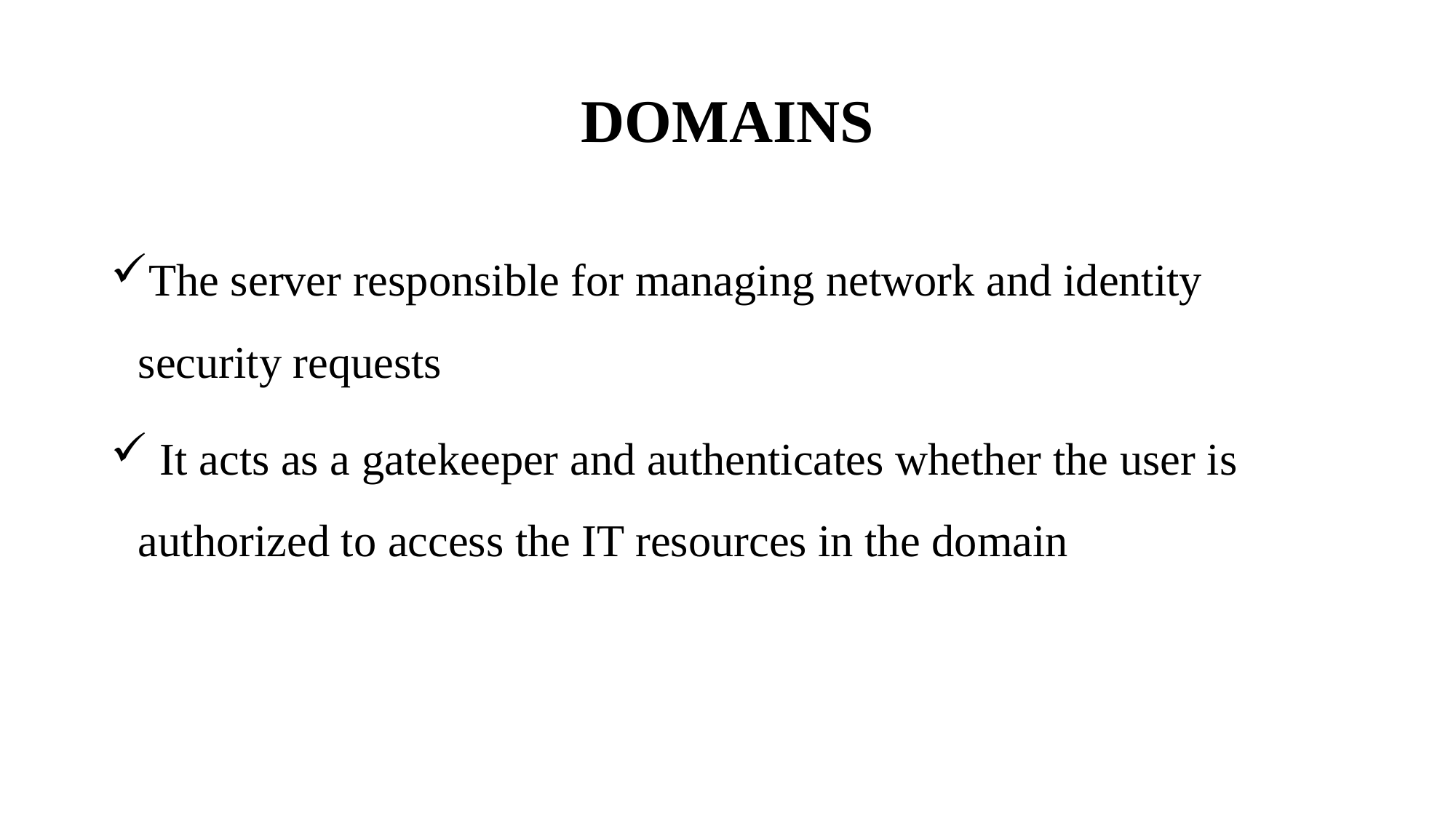

# DOMAINS
The server responsible for managing network and identity security requests
 It acts as a gatekeeper and authenticates whether the user is authorized to access the IT resources in the domain